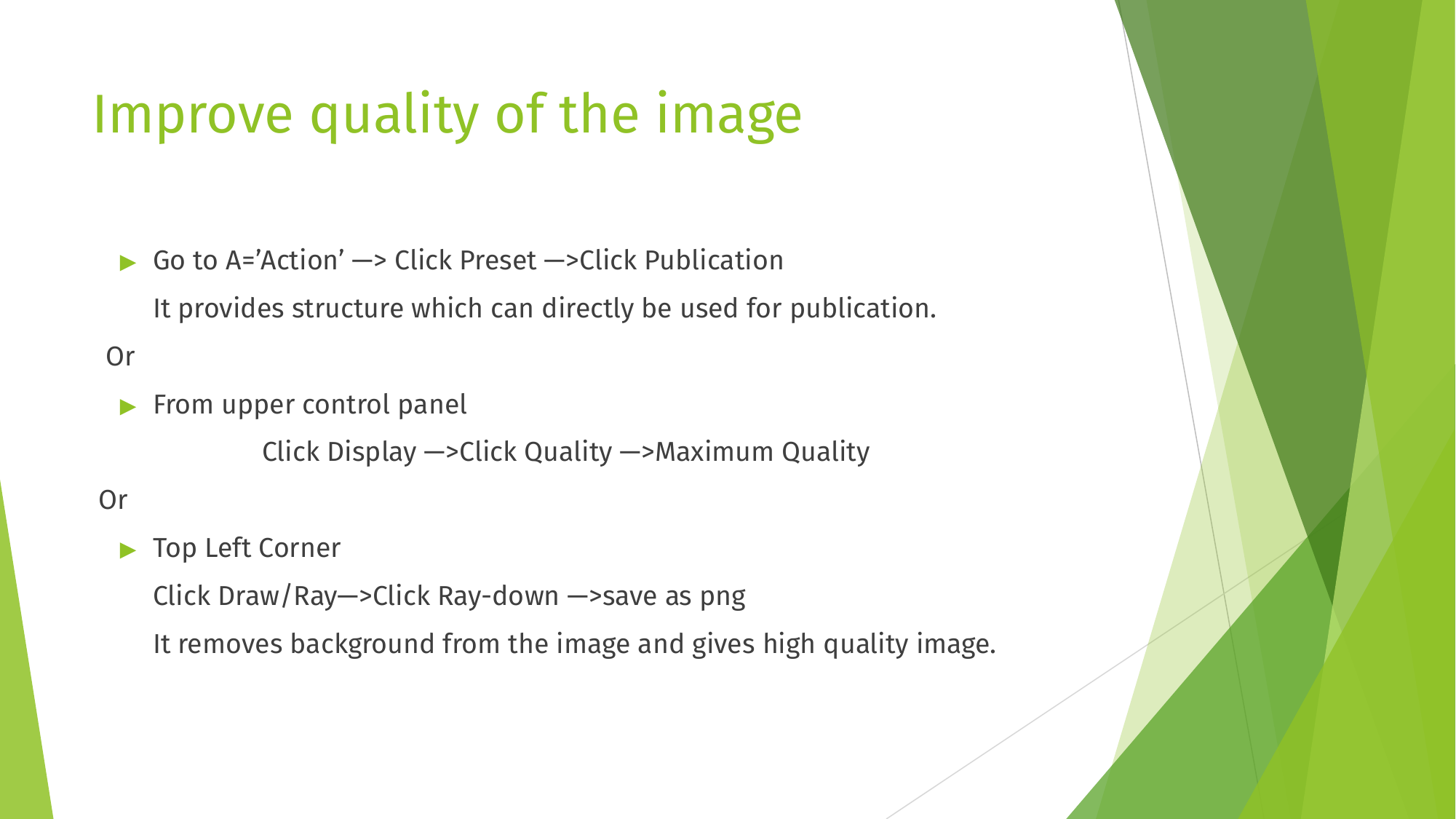

# Improve quality of the image
Go to A=’Action’ —> Click Preset —>Click Publication
It provides structure which can directly be used for publication.
 Or
From upper control panel
Click Display —>Click Quality —>Maximum Quality
Or
Top Left Corner
Click Draw/Ray—>Click Ray-down —>save as png
It removes background from the image and gives high quality image.